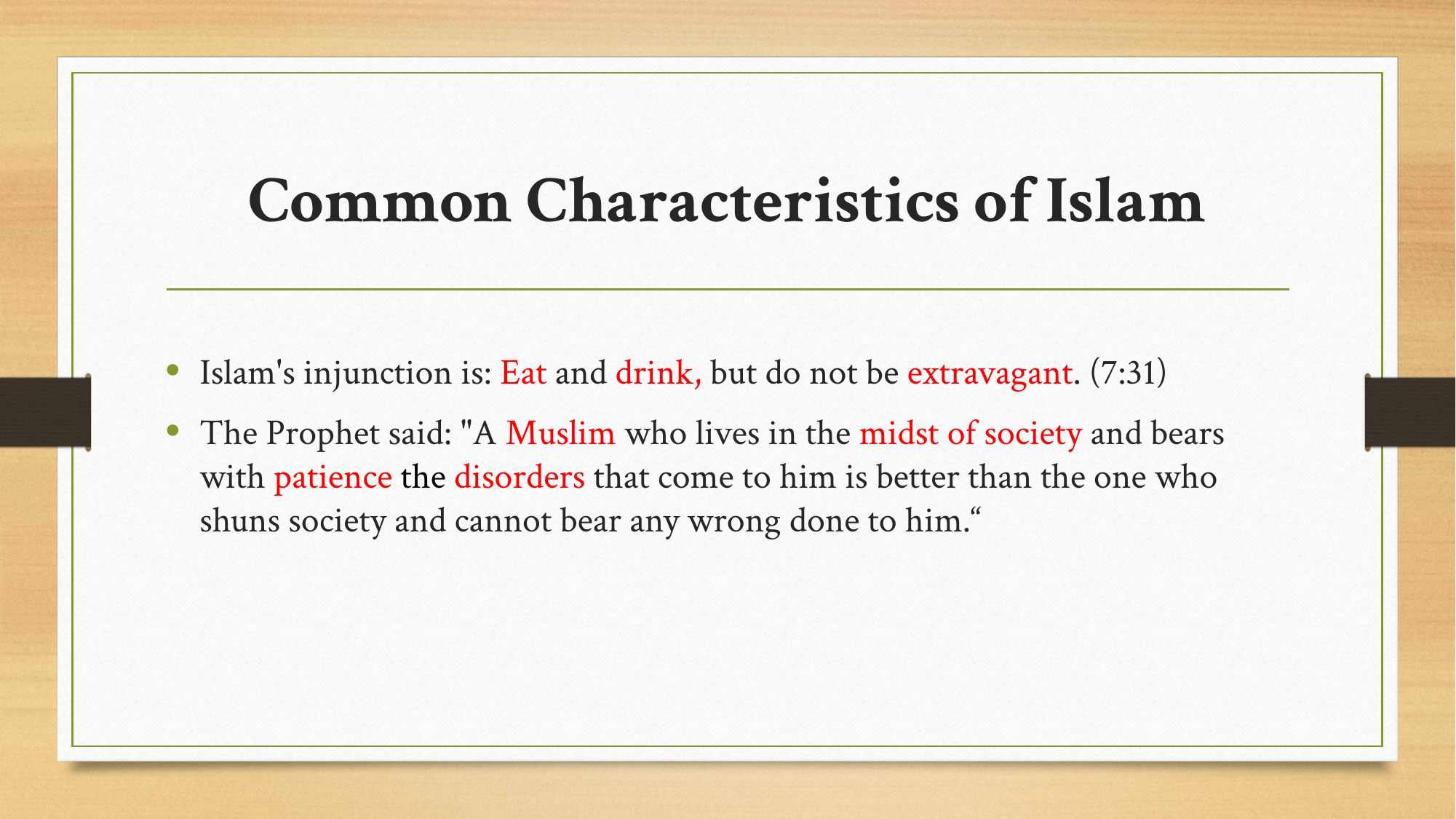

# Common Characteristics of Islam
Islam's injunction is: Eat and drink, but do not be extravagant. (7:31)
The Prophet said: "A Muslim who lives in the midst of society and bears with patience the disorders that come to him is better than the one who shuns society and cannot bear any wrong done to him.“